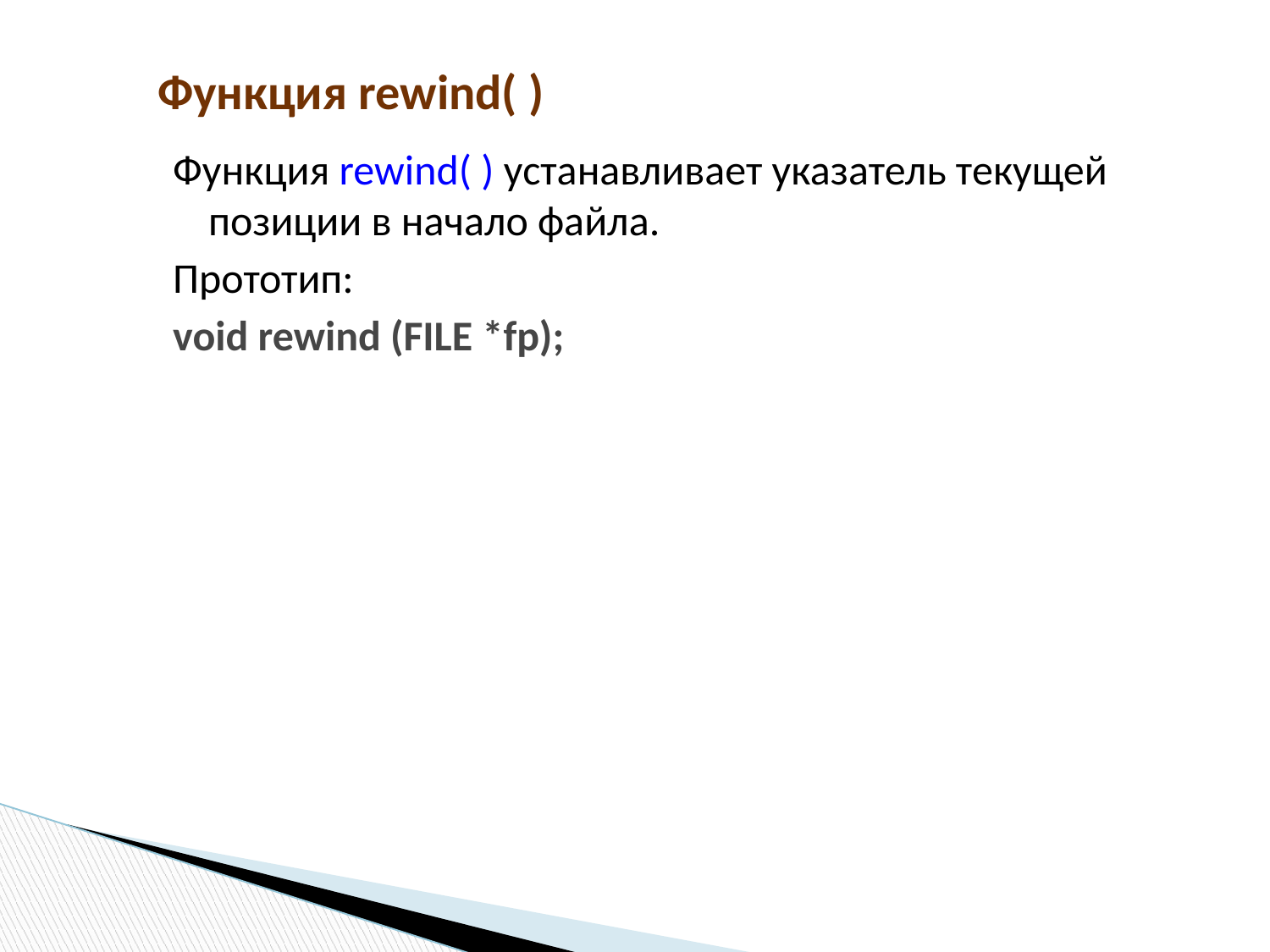

# Функция rewind( )
Функция rewind( ) устанавливает указатель текущей позиции в начало файла.
Прототип:
void rewind (FILE *fp);